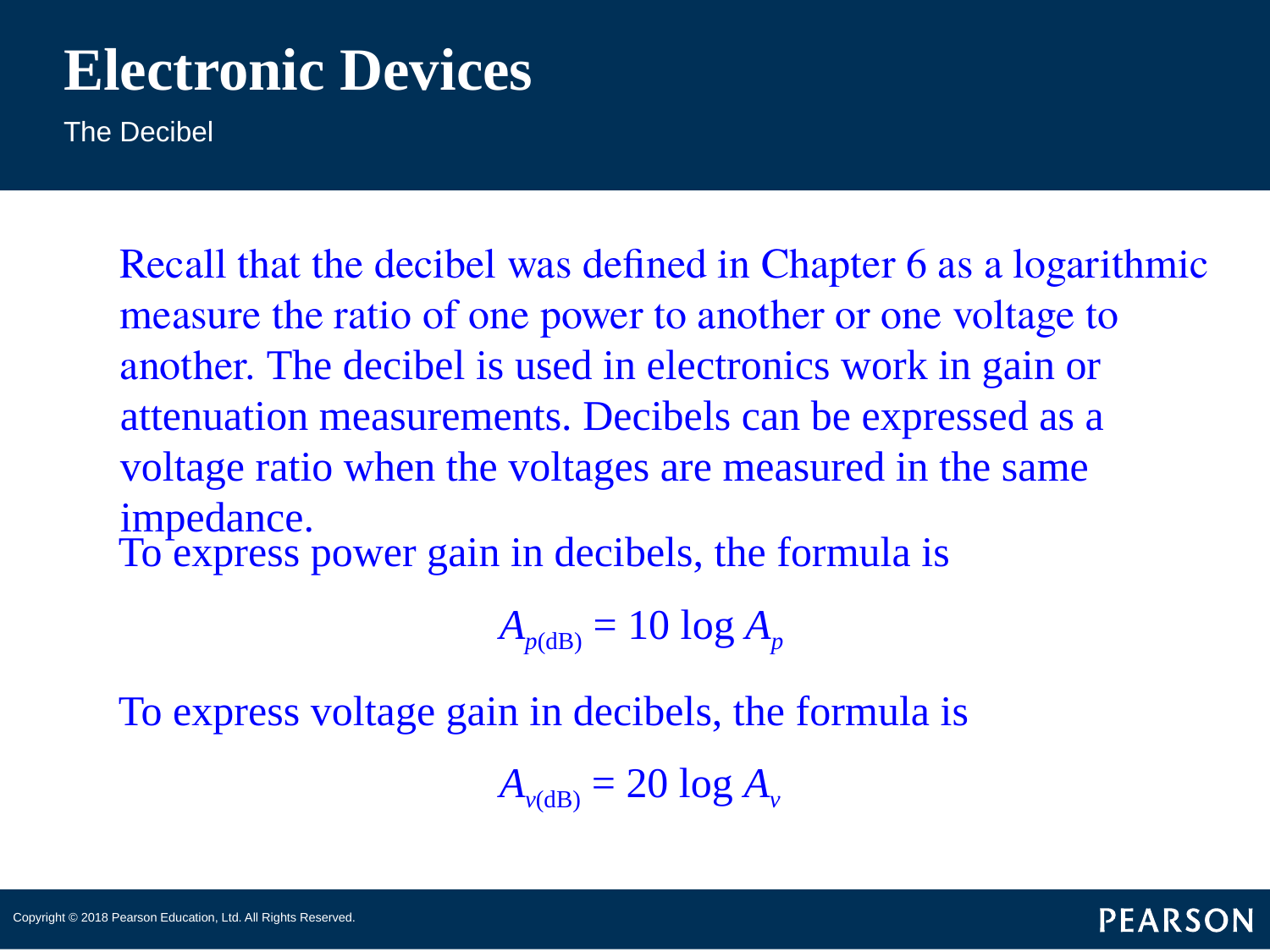

# Electronic Devices
The Decibel
Recall that the decibel was defined in Chapter 6 as a logarithmic measure the ratio of one power to another or one voltage to another. The decibel is used in electronics work in gain or attenuation measurements. Decibels can be expressed as a voltage ratio when the voltages are measured in the same impedance.

To express power gain in decibels, the formula is
			Ap(dB) = 10 log Ap
To express voltage gain in decibels, the formula is
			Av(dB) = 20 log Av